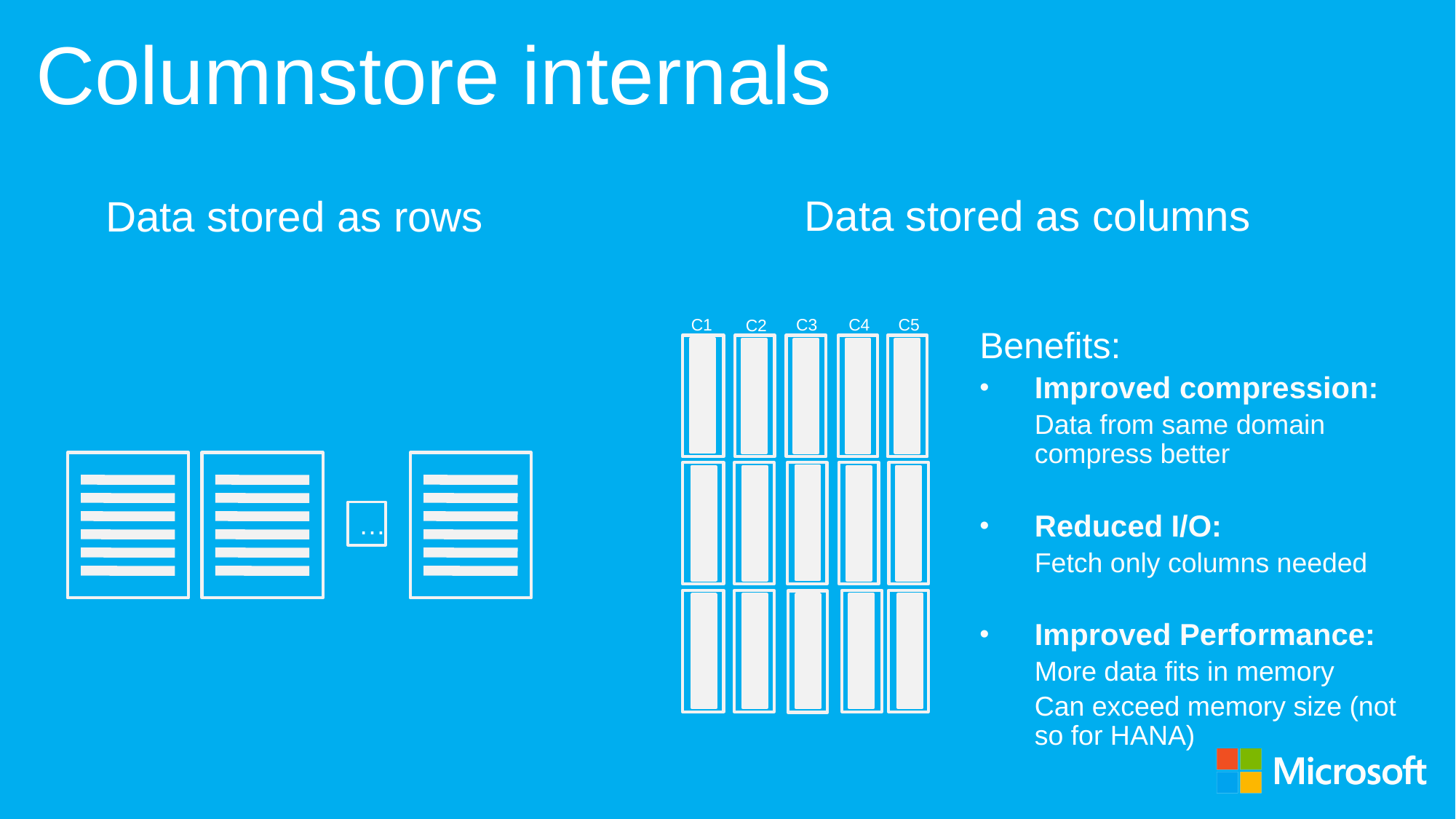

27
Columnstore internals
Data stored as columns
Data stored as rows
C1

C4

C5

C3

C2

Benefits:
Improved compression:
Data from same domain compress better

Reduced I/O:
Fetch only columns needed

Improved Performance:
More data fits in memory
Can exceed memory size (not so for HANA)

…